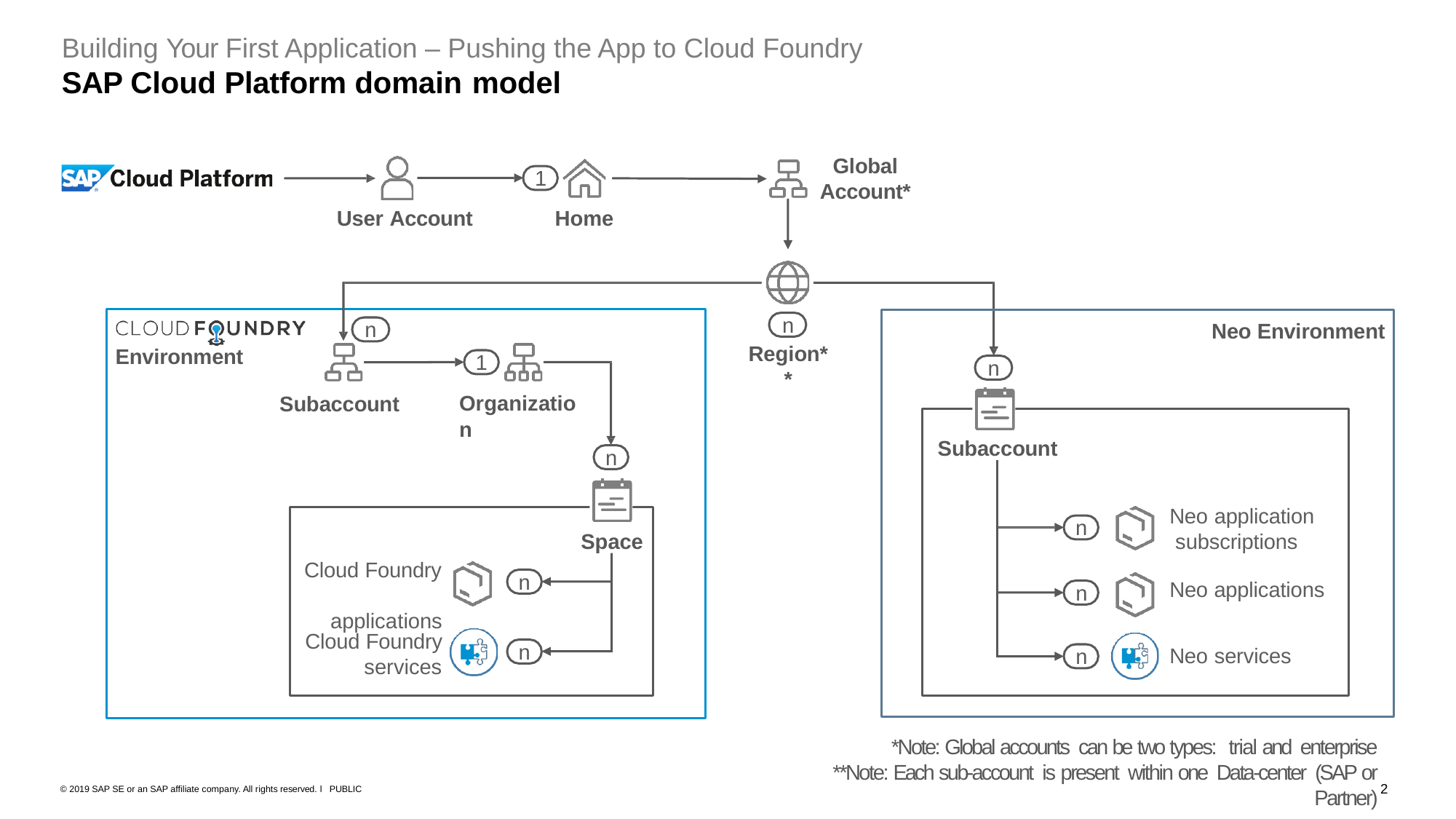

# Building Your First Application – Pushing the App to Cloud Foundry
SAP Cloud Platform domain model
Global
Account*

1

User Account
Home

n
Region**

n

Neo Environment
Environment

1
Organization

n

Subaccount
Subaccount
n

Neo application  subscriptions
n
Space

Cloud Foundry  applications
n
Neo applications
n

Cloud Foundry
services
n

Neo services
n

*Note: Global accounts  can be two types:  trial and  enterprise
**Note: Each sub-account  is present  within one  Data-center  (SAP or Partner)
2
© 2019 SAP SE or an SAP affiliate company. All rights reserved. ǀ PUBLIC